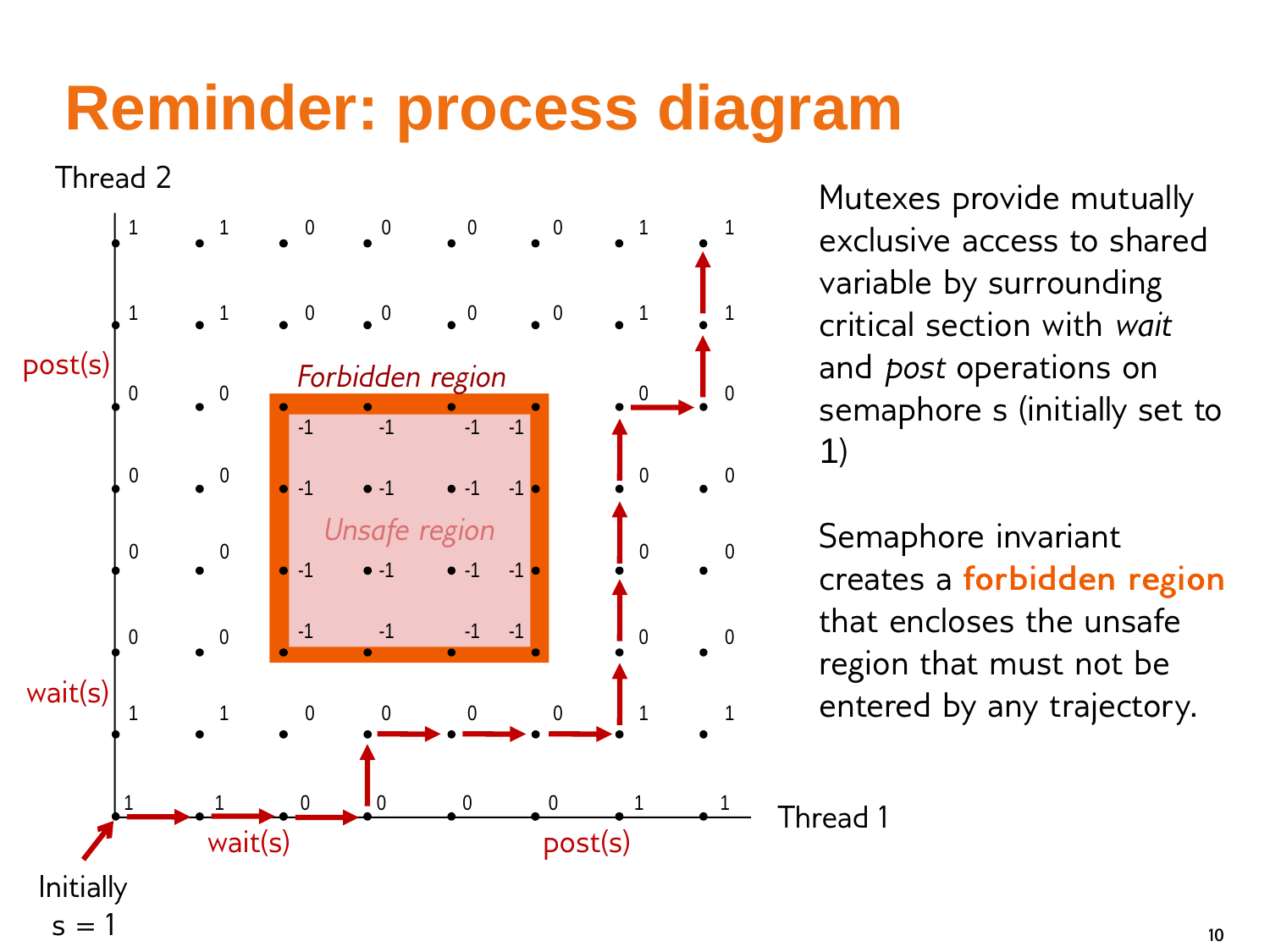

# Reminder: process diagram
Thread 2
Mutexes provide mutually exclusive access to shared variable by surrounding critical section with wait and post operations on semaphore s (initially set to 1)

Semaphore invariant
creates a forbidden region
that encloses the unsafe region that must not be entered by any trajectory.

1
1
0
0
0
0
1
1

1
1
0
0
0
0
1
1

post(s)
Forbidden region
0
0
0
0

-1
-1
-1
-1

0
0
0
0
-1
-1
-1
-1

Unsafe region
0
0
0
0
-1
-1
-1
-1

-1
-1
-1
-1
0
0
0
0

wait(s)
1
1
0
0
0
0
1
1

1
1
0
0
0
0
1
1
Thread 1

wait(s)

post(s)

Initially
s = 1